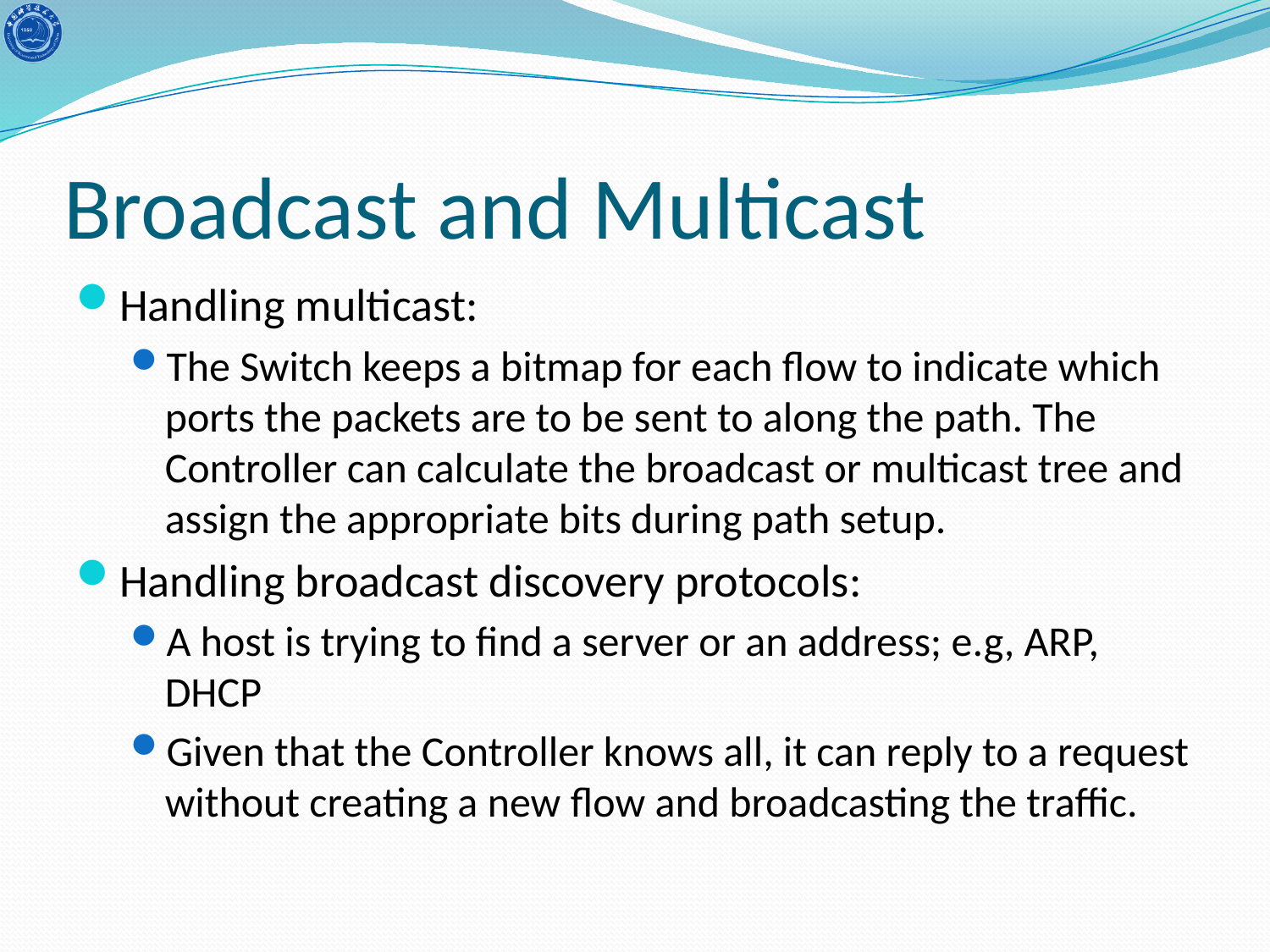

# Broadcast and Multicast
Handling multicast:
The Switch keeps a bitmap for each flow to indicate which ports the packets are to be sent to along the path. The  Controller can calculate the broadcast or multicast tree and assign the appropriate bits during path setup.
Handling broadcast discovery protocols:
A host is trying to find a server or an address; e.g, ARP, DHCP
Given that the Controller knows all, it can reply to a request without creating a new flow and broadcasting the traffic.